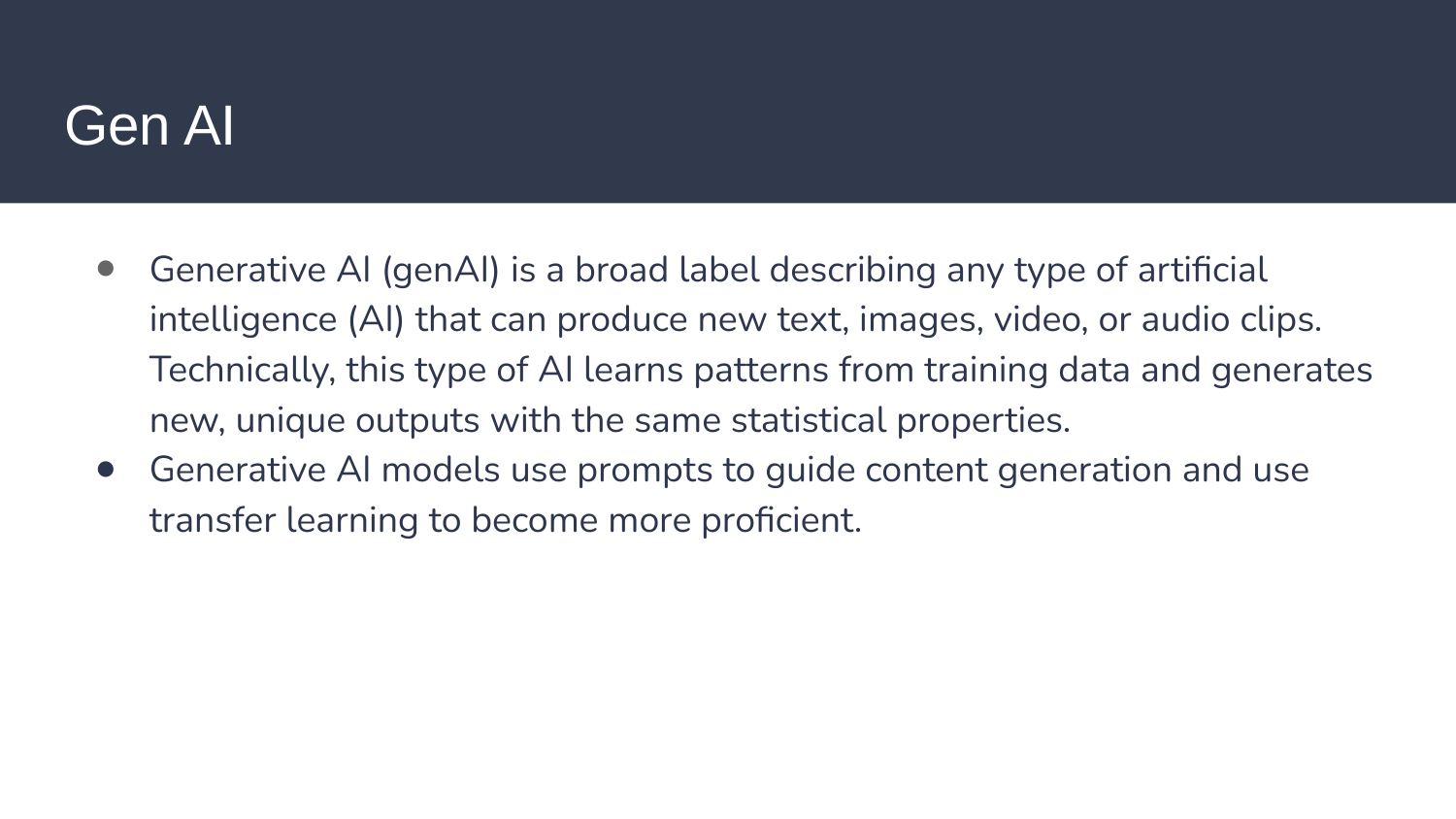

# Gen AI
Generative AI (genAI) is a broad label describing any type of artificial intelligence (AI) that can produce new text, images, video, or audio clips. Technically, this type of AI learns patterns from training data and generates new, unique outputs with the same statistical properties.
Generative AI models use prompts to guide content generation and use transfer learning to become more proficient.